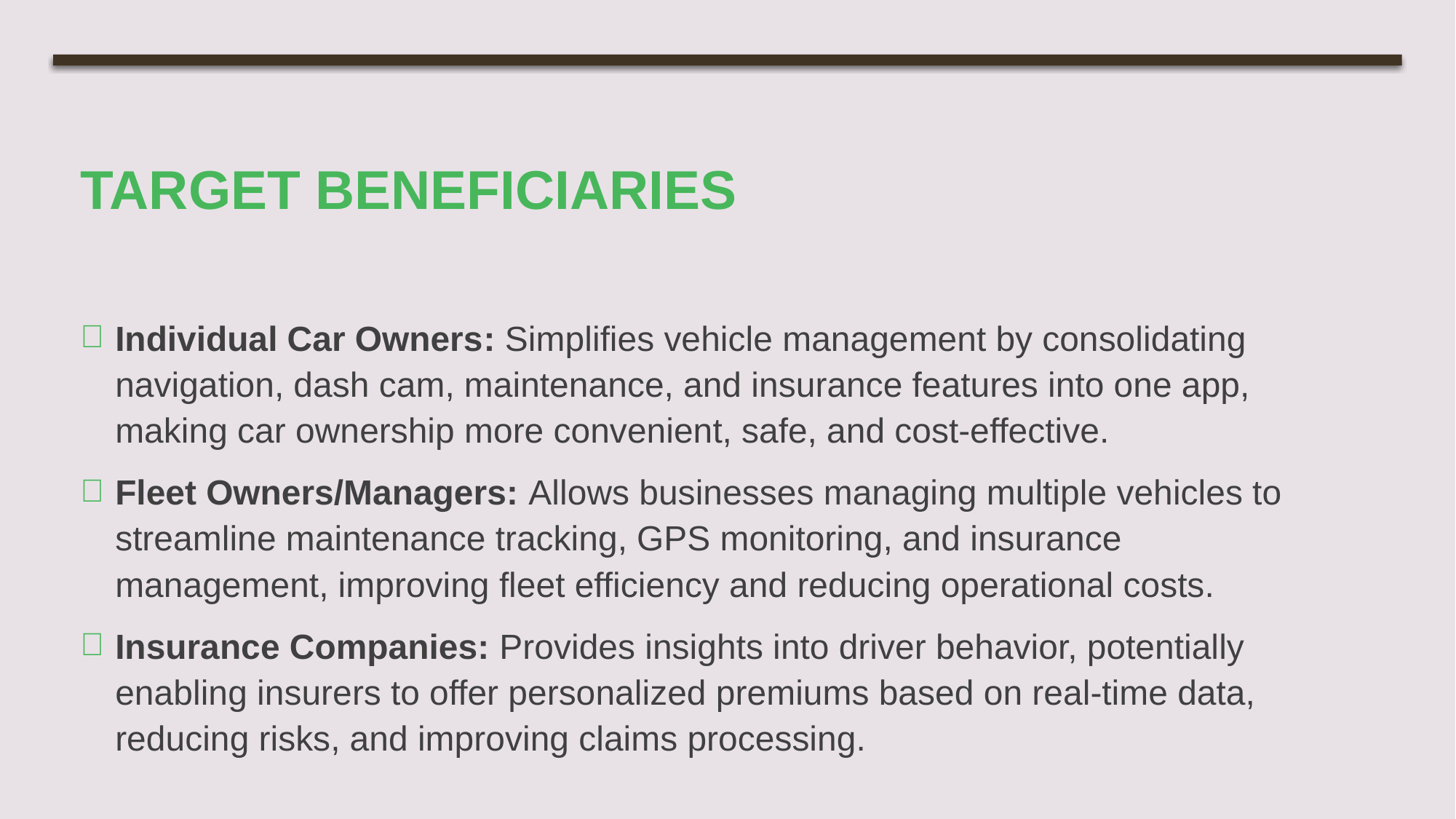

# Target BENEFICIARIES

Individual Car Owners: Simplifies vehicle management by consolidating navigation, dash cam, maintenance, and insurance features into one app, making car ownership more convenient, safe, and cost-effective.
Fleet Owners/Managers: Allows businesses managing multiple vehicles to streamline maintenance tracking, GPS monitoring, and insurance management, improving fleet efficiency and reducing operational costs.
Insurance Companies: Provides insights into driver behavior, potentially enabling insurers to offer personalized premiums based on real-time data, reducing risks, and improving claims processing.